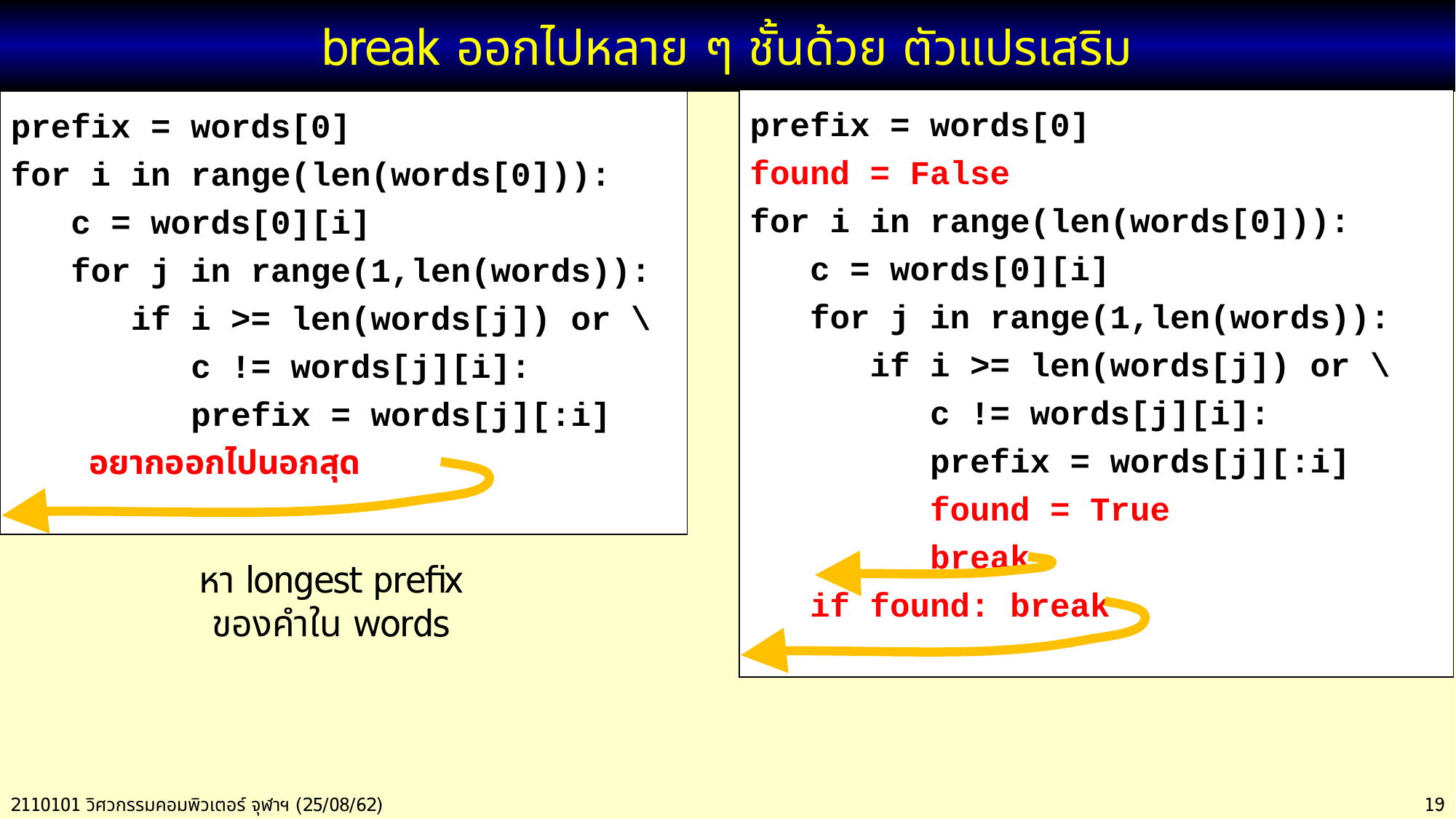

# break ออกไปหลาย ๆ ชั้นด้วย ตัวแปรเสริม
prefix = words[0]
found = False
for i in range(len(words[0])):
   c = words[0][i]
   for j in range(1,len(words)):
      if i >= len(words[j]) or \
         c != words[j][i]:
         prefix = words[j][:i]
         found = True
         break
   if found: break

prefix = words[0]
for i in range(len(words[0])):
   c = words[0][i]
   for j in range(1,len(words)):
      if i >= len(words[j]) or \
         c != words[j][i]:
         prefix = words[j][:i]
         อยากออกไปนอกสุด

หา longest prefix ของคำใน words